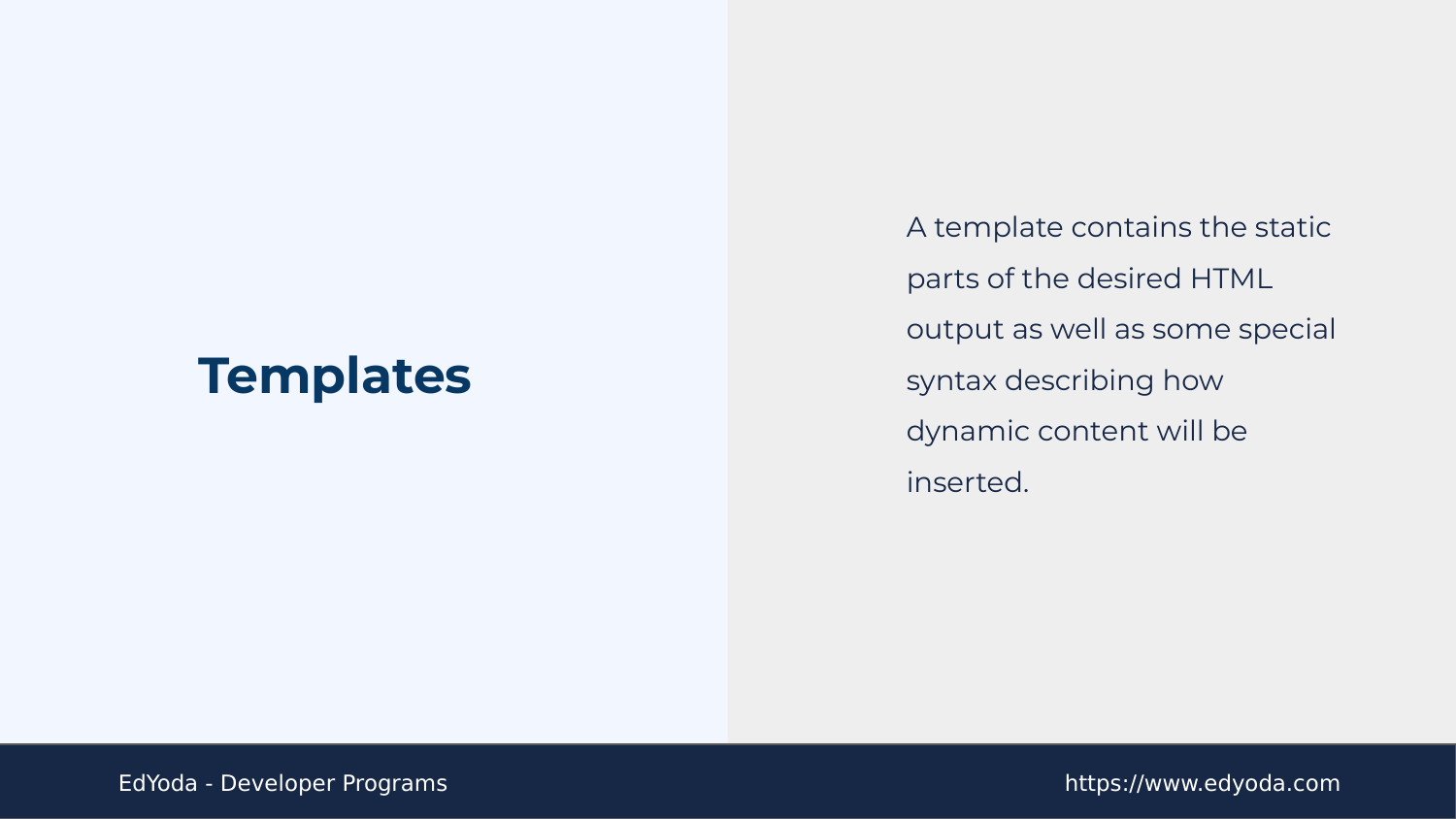

A template contains the static parts of the desired HTML output as well as some special syntax describing how dynamic content will be inserted.

# Templates

EdYoda - Developer Programs
https://www.edyoda.com